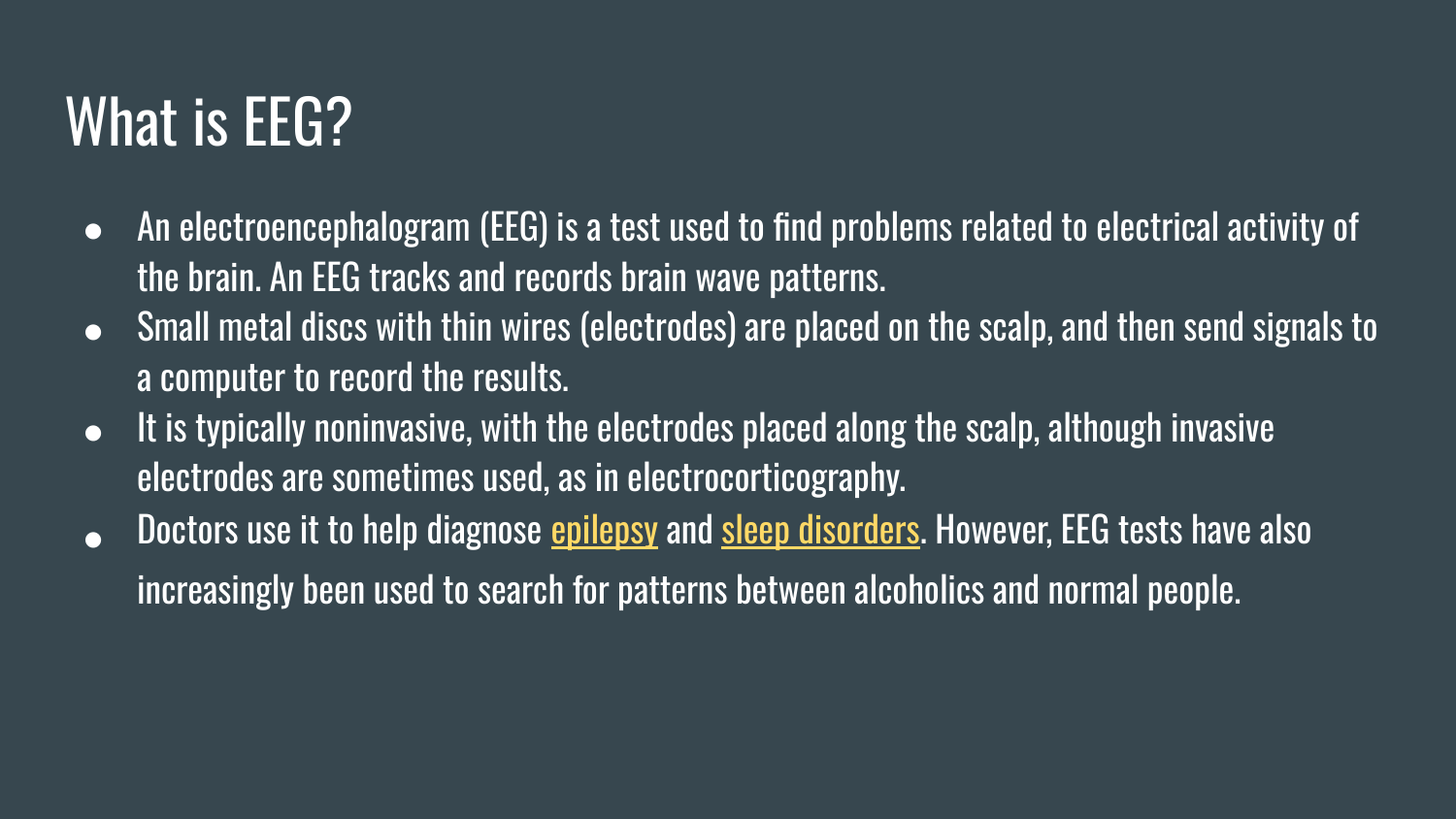

# What is EEG?

An electroencephalogram (EEG) is a test used to find problems related to electrical activity of the brain. An EEG tracks and records brain wave patterns.
Small metal discs with thin wires (electrodes) are placed on the scalp, and then send signals to a computer to record the results.
It is typically noninvasive, with the electrodes placed along the scalp, although invasive electrodes are sometimes used, as in electrocorticography.
Doctors use it to help diagnose epilepsy and sleep disorders. However, EEG tests have also increasingly been used to search for patterns between alcoholics and normal people.